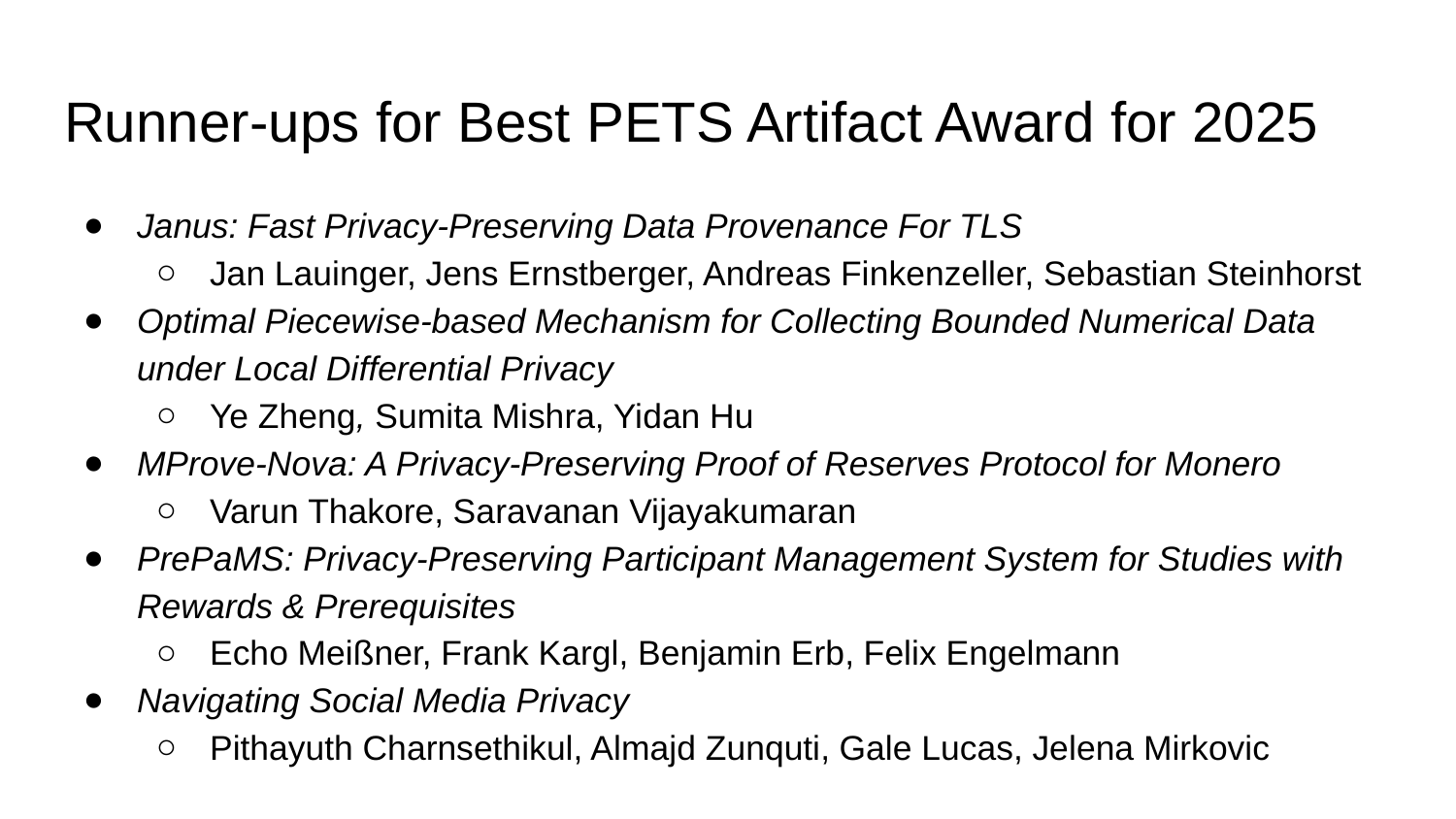

# Runner-ups for Best PETS Artifact Award for 2025
Janus: Fast Privacy-Preserving Data Provenance For TLS
Jan Lauinger, Jens Ernstberger, Andreas Finkenzeller, Sebastian Steinhorst
Optimal Piecewise-based Mechanism for Collecting Bounded Numerical Data under Local Differential Privacy
Ye Zheng, Sumita Mishra, Yidan Hu
MProve-Nova: A Privacy-Preserving Proof of Reserves Protocol for Monero
Varun Thakore, Saravanan Vijayakumaran
PrePaMS: Privacy-Preserving Participant Management System for Studies with Rewards & Prerequisites
Echo Meißner, Frank Kargl, Benjamin Erb, Felix Engelmann
Navigating Social Media Privacy
Pithayuth Charnsethikul, Almajd Zunquti, Gale Lucas, Jelena Mirkovic